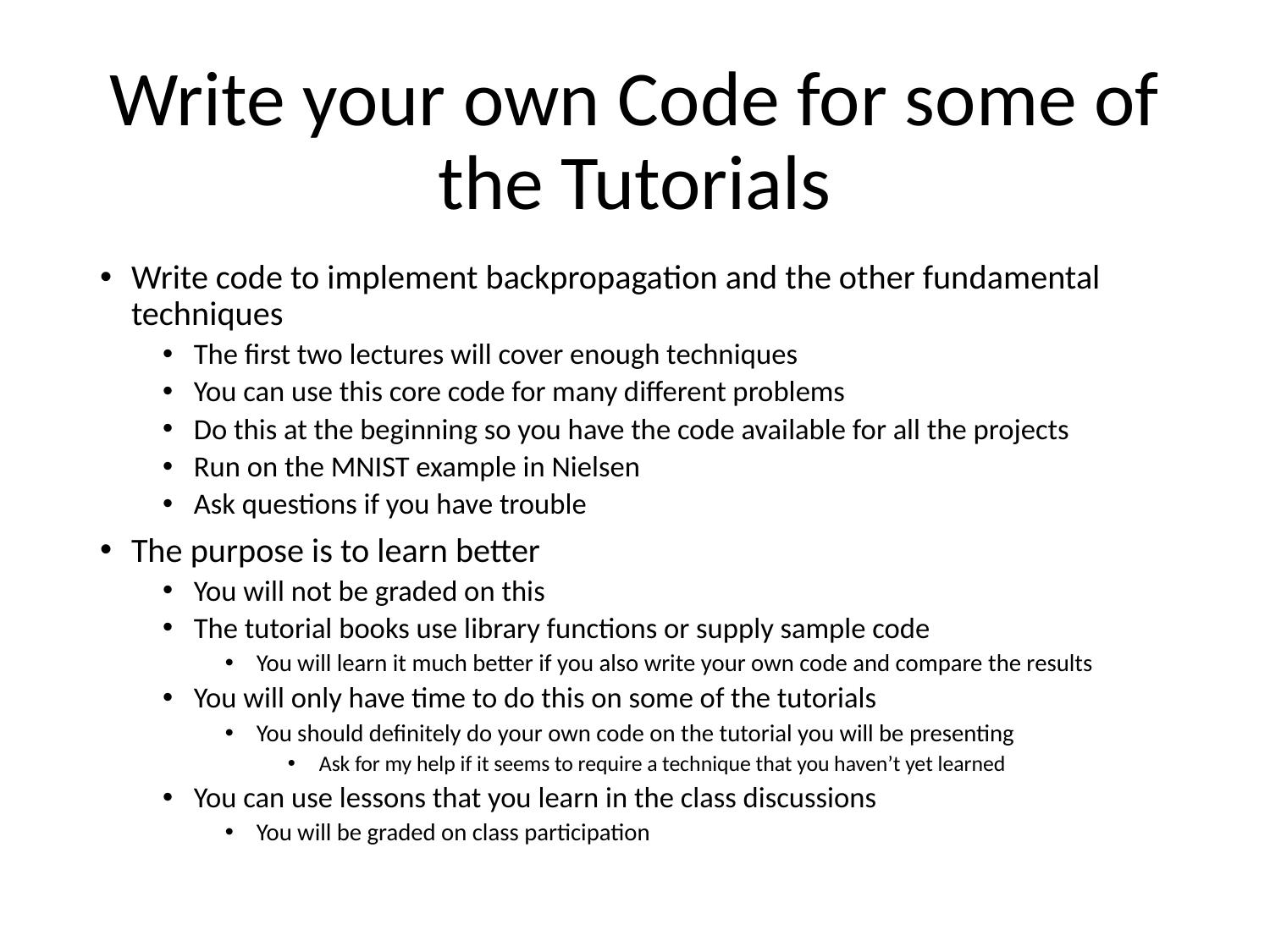

# Write your own Code for some of the Tutorials
Write code to implement backpropagation and the other fundamental techniques
The first two lectures will cover enough techniques
You can use this core code for many different problems
Do this at the beginning so you have the code available for all the projects
Run on the MNIST example in Nielsen
Ask questions if you have trouble
The purpose is to learn better
You will not be graded on this
The tutorial books use library functions or supply sample code
You will learn it much better if you also write your own code and compare the results
You will only have time to do this on some of the tutorials
You should definitely do your own code on the tutorial you will be presenting
Ask for my help if it seems to require a technique that you haven’t yet learned
You can use lessons that you learn in the class discussions
You will be graded on class participation